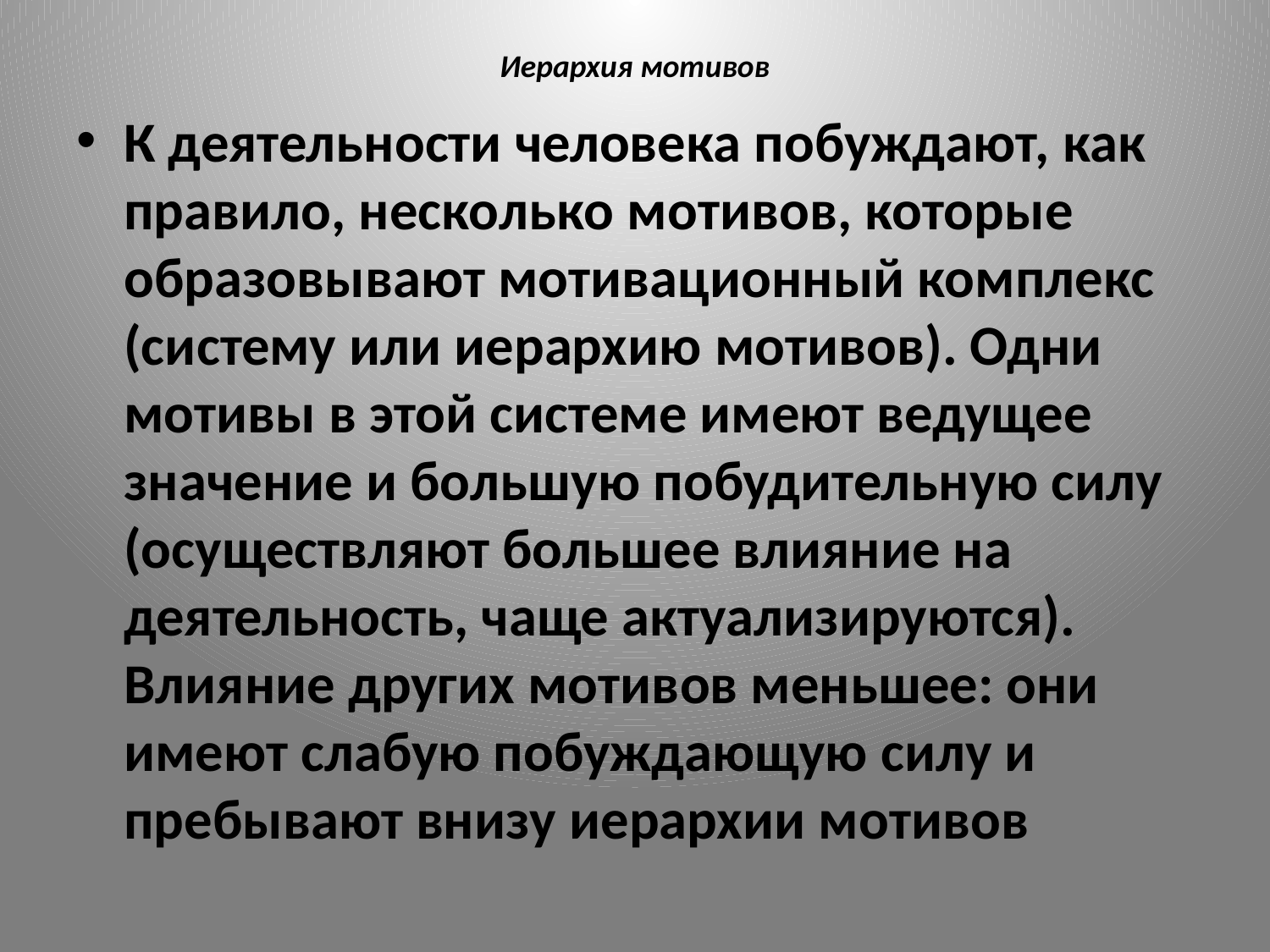

# Иерархия мотивов
К деятельности человека побуждают, как правило, несколько мотивов, которые образовывают мотивационный комплекс (систему или иерархию мотивов). Одни мотивы в этой системе имеют ведущее значение и большую побудительную силу (осуществляют большее влияние на деятельность, чаще актуализируются). Влияние других мотивов меньшее: они имеют слабую побуждающую силу и пребывают внизу иерархии мотивов